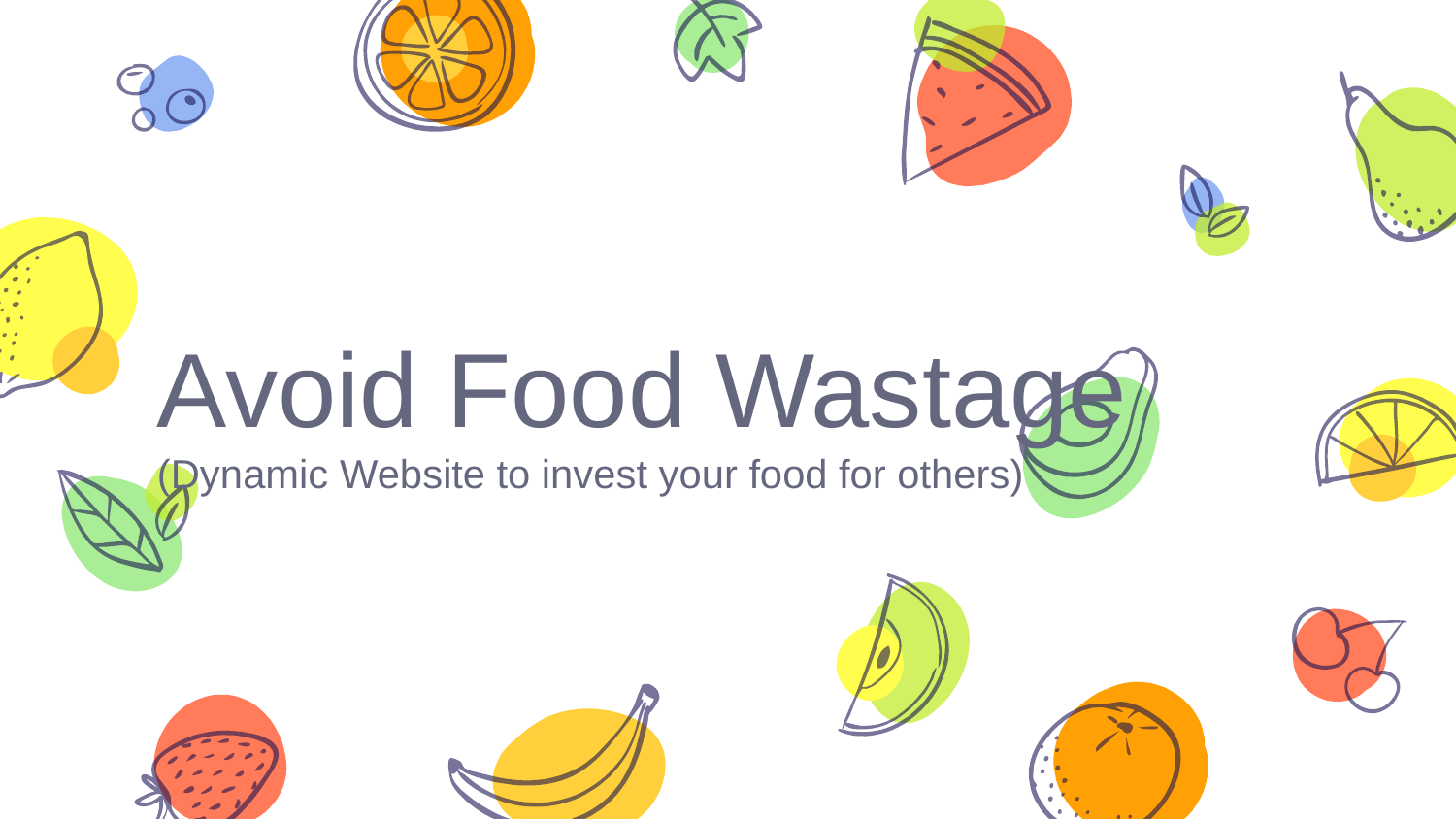

# Avoid Food Wastage (Dynamic Website to invest your food for others)